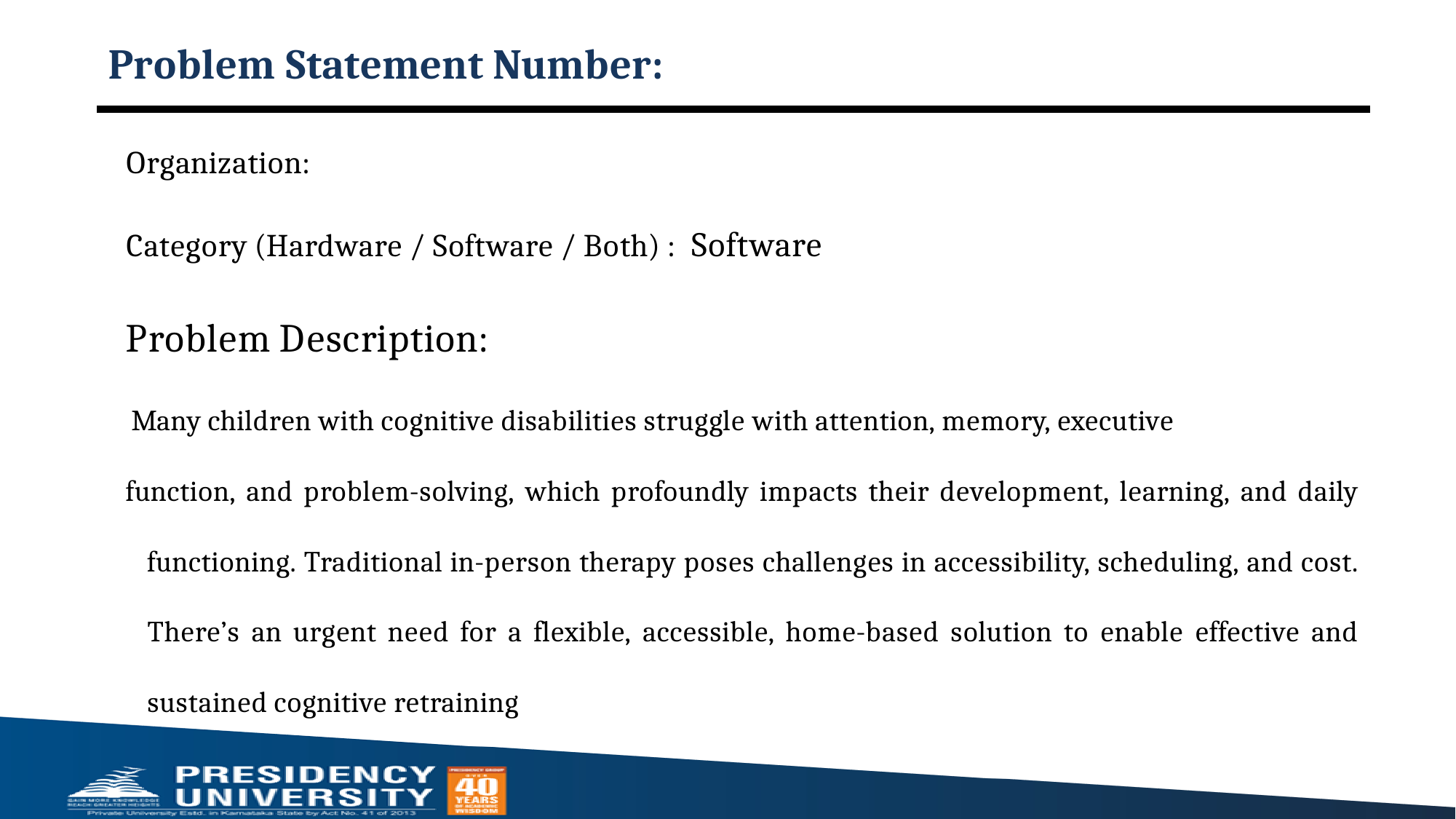

# Problem Statement Number:
Organization:
Category (Hardware / Software / Both) :  Software
Problem Description:
 Many children with cognitive disabilities struggle with attention, memory, executive
function, and problem-solving, which profoundly impacts their development, learning, and daily functioning. Traditional in-person therapy poses challenges in accessibility, scheduling, and cost. There’s an urgent need for a flexible, accessible, home-based solution to enable effective and sustained cognitive retraining